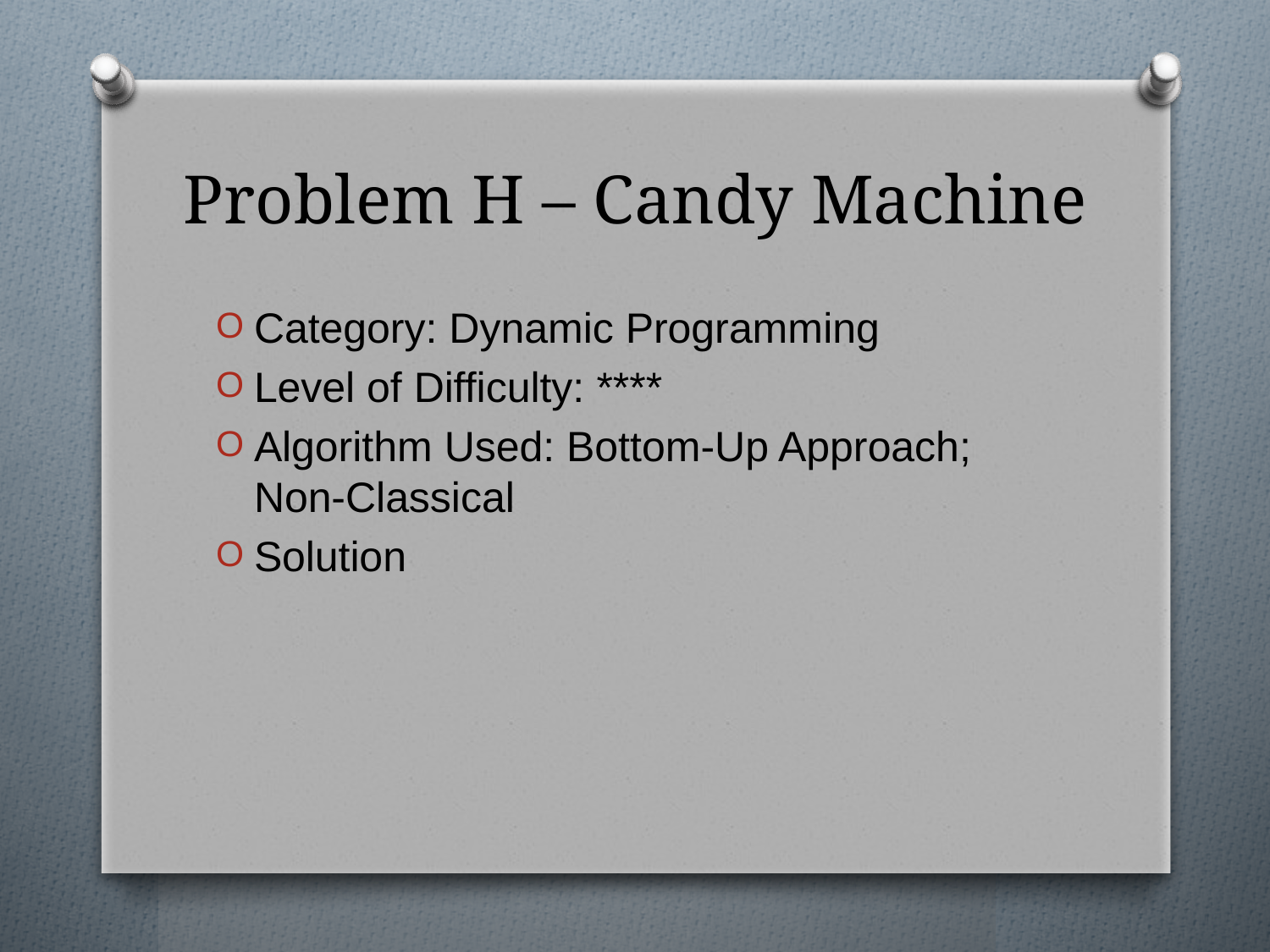

# Problem H – Candy Machine
Category: Dynamic Programming
Level of Difficulty: ****
Algorithm Used: Bottom-Up Approach; Non-Classical
Solution